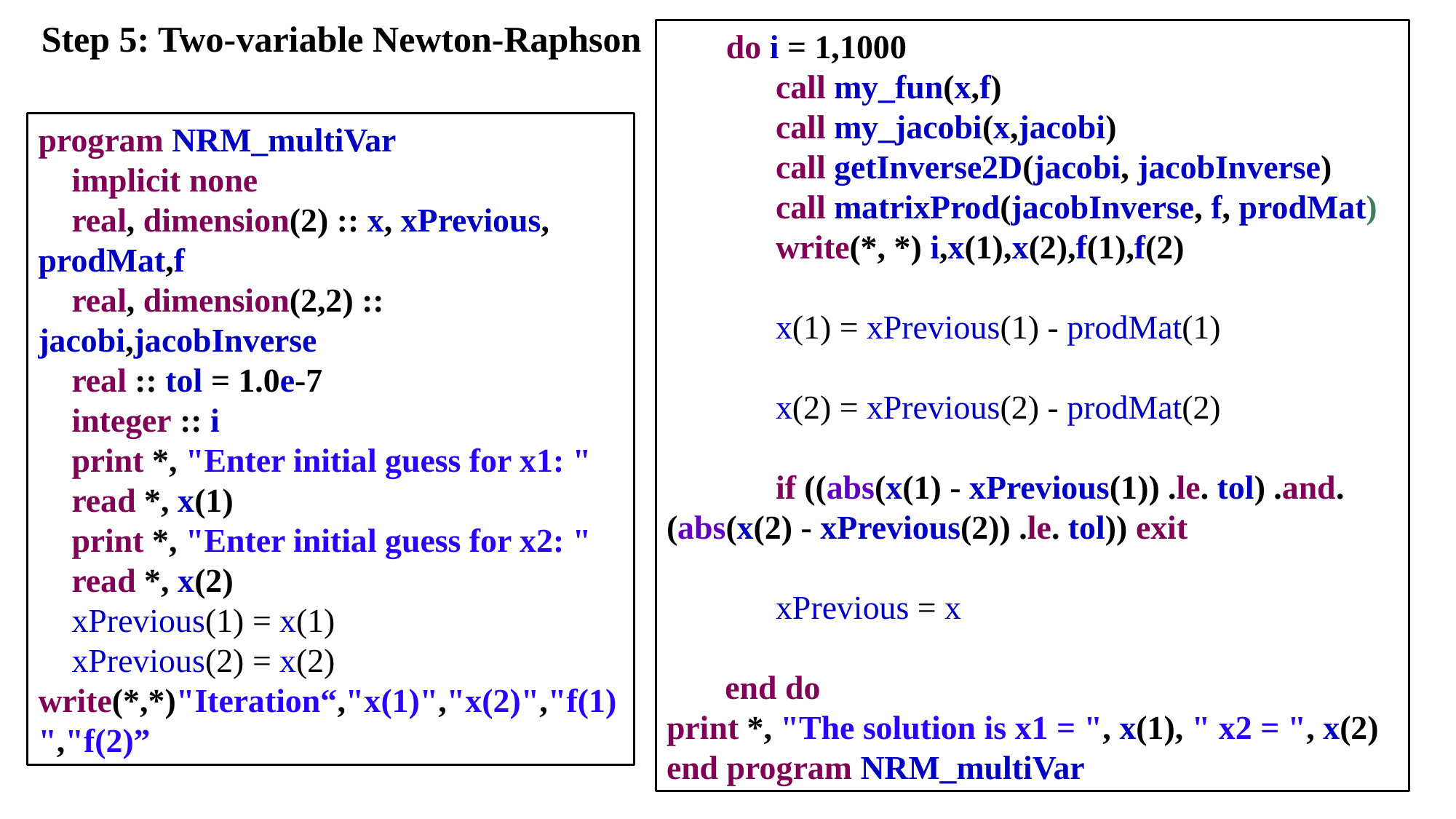

Step 5: Two-variable Newton-Raphson
    do i = 1,1000
       	call my_fun(x,f)
       	call my_jacobi(x,jacobi)
       	call getInverse2D(jacobi, jacobInverse)
       	call matrixProd(jacobInverse, f, prodMat)
       	write(*, *) i,x(1),x(2),f(1),f(2)

       	x(1) = xPrevious(1) - prodMat(1)

       	x(2) = xPrevious(2) - prodMat(2)

       	if ((abs(x(1) - xPrevious(1)) .le. tol) .and. (abs(x(2) - xPrevious(2)) .le. tol)) exit

       	xPrevious = x

       end do
print *, "The solution is x1 = ", x(1), " x2 = ", x(2)
end program NRM_multiVar
program NRM_multiVar
    implicit none
    real, dimension(2) :: x, xPrevious, prodMat,f
    real, dimension(2,2) :: jacobi,jacobInverse
    real :: tol = 1.0e-7
    integer :: i
    print *, "Enter initial guess for x1: "
    read *, x(1)
    print *, "Enter initial guess for x2: "
    read *, x(2)
    xPrevious(1) = x(1)
    xPrevious(2) = x(2)
write(*,*)"Iteration“,"x(1)","x(2)","f(1)","f(2)”